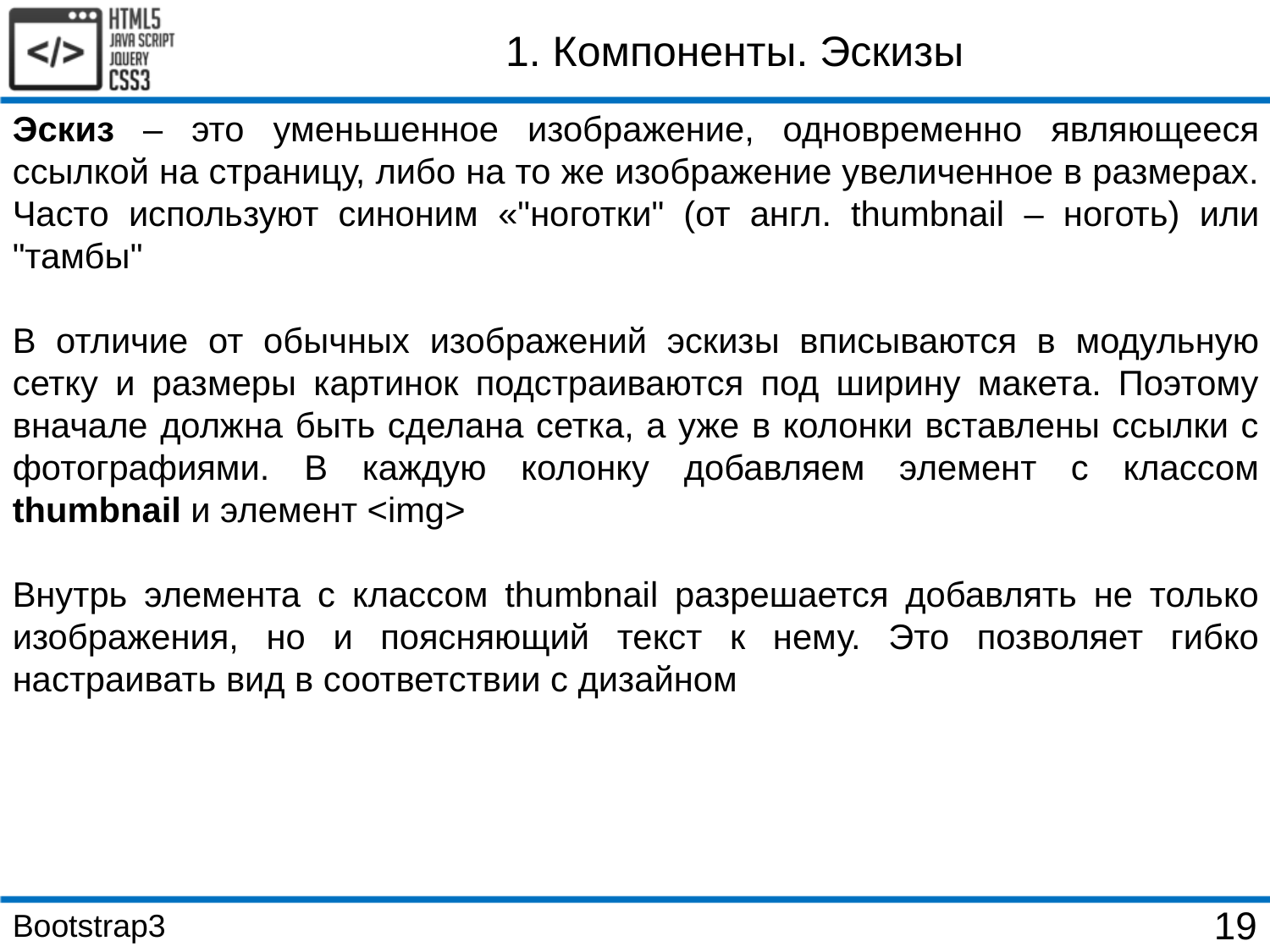

1. Компоненты. Эскизы
Эскиз – это уменьшенное изображение, одновременно являющееся ссылкой на страницу, либо на то же изображение увеличенное в размерах. Часто используют синоним «"ноготки" (от англ. thumbnail – ноготь) или "тамбы"

В отличие от обычных изображений эскизы вписываются в модульную сетку и размеры картинок подстраиваются под ширину макета. Поэтому вначале должна быть сделана сетка, а уже в колонки вставлены ссылки с фотографиями. В каждую колонку добавляем элемент с классом thumbnail и элемент <img>

Внутрь элемента с классом thumbnail разрешается добавлять не только изображения, но и поясняющий текст к нему. Это позволяет гибко настраивать вид в соответствии с дизайном
Bootstrap3
19